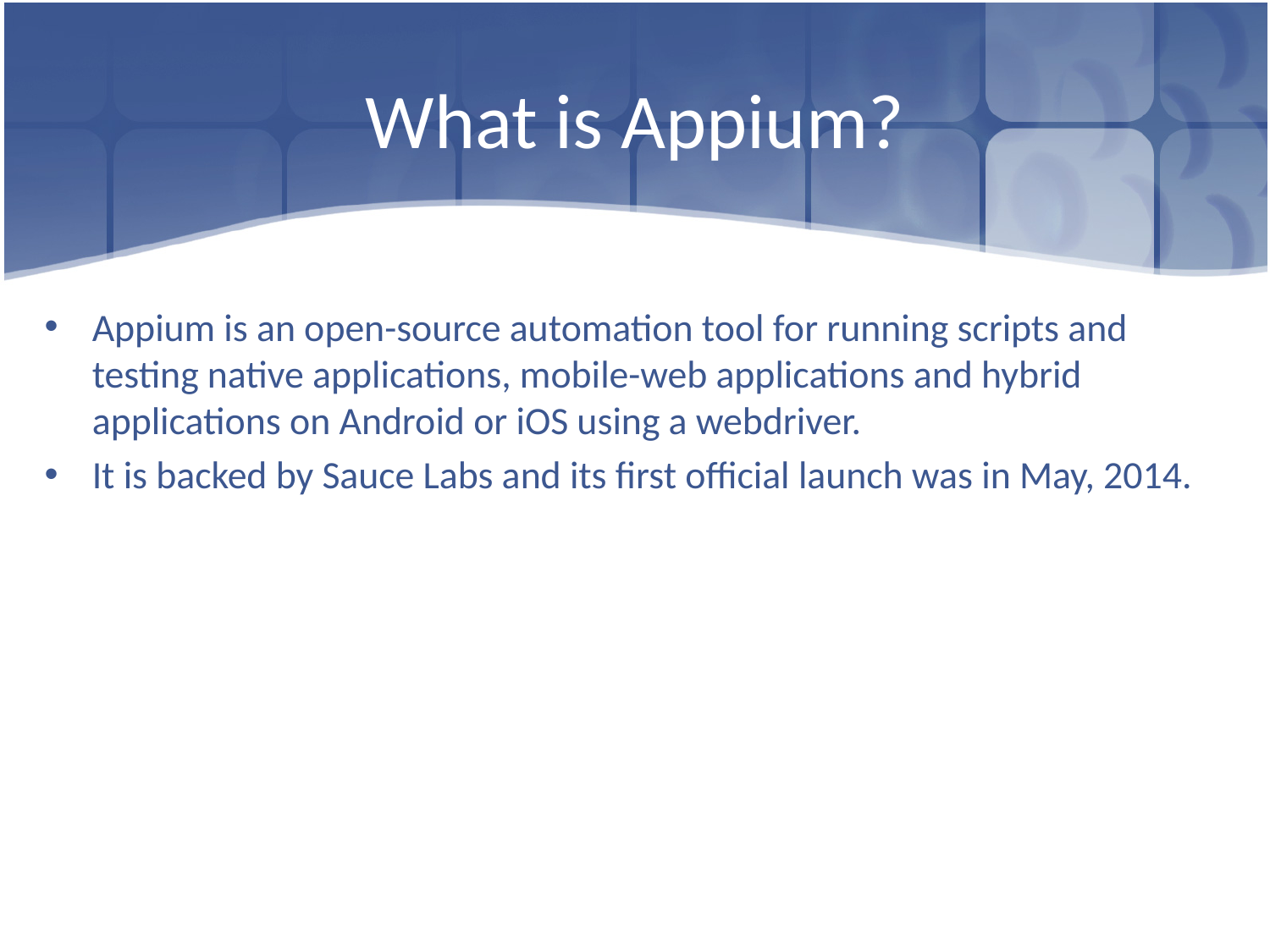

# What is Appium?
Appium is an open-source automation tool for running scripts and testing native applications, mobile-web applications and hybrid applications on Android or iOS using a webdriver.
It is backed by Sauce Labs and its first official launch was in May, 2014.